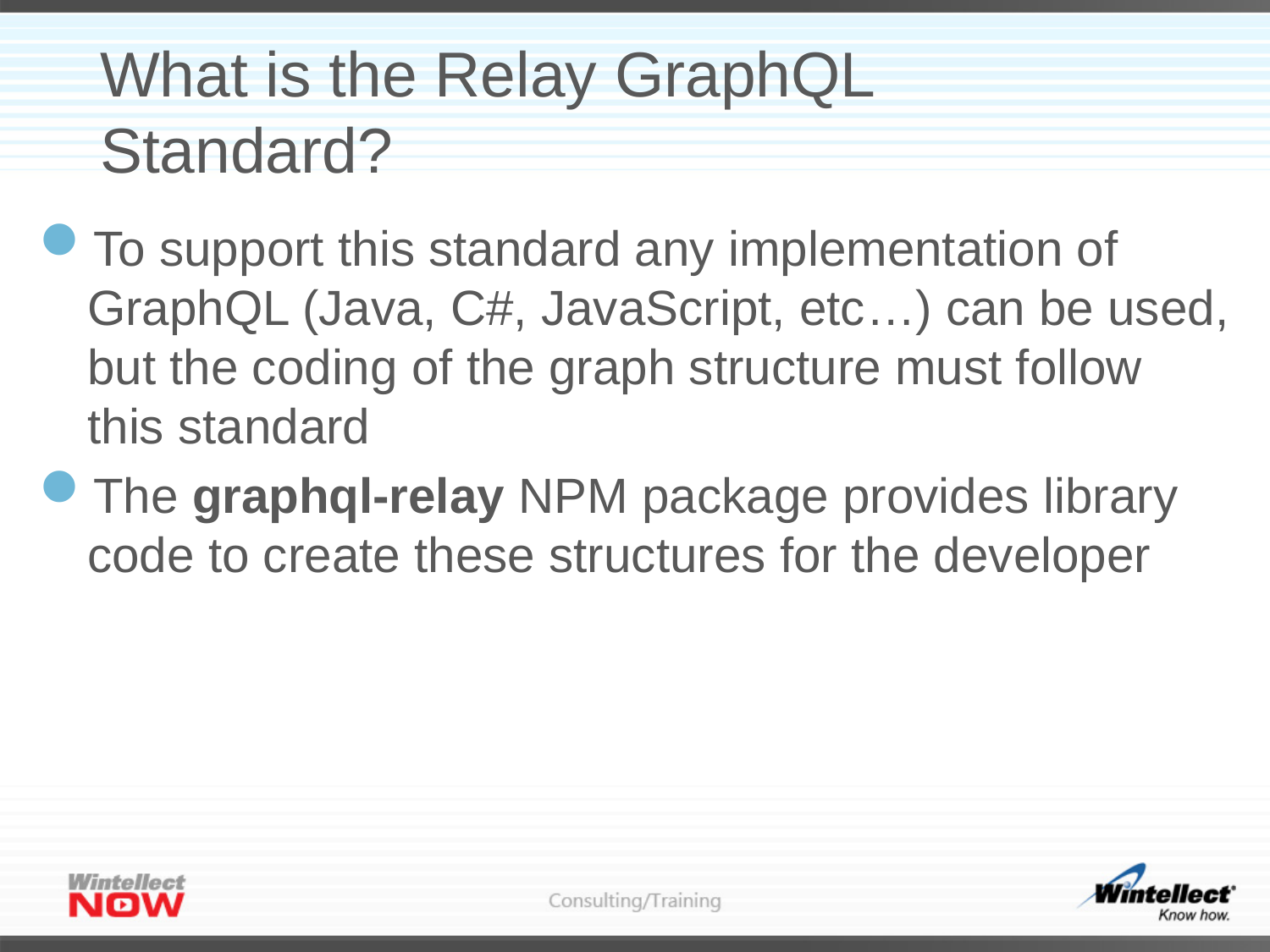

# What is the Relay GraphQL Standard?
To support this standard any implementation of GraphQL (Java, C#, JavaScript, etc…) can be used, but the coding of the graph structure must follow this standard
The graphql-relay NPM package provides library code to create these structures for the developer